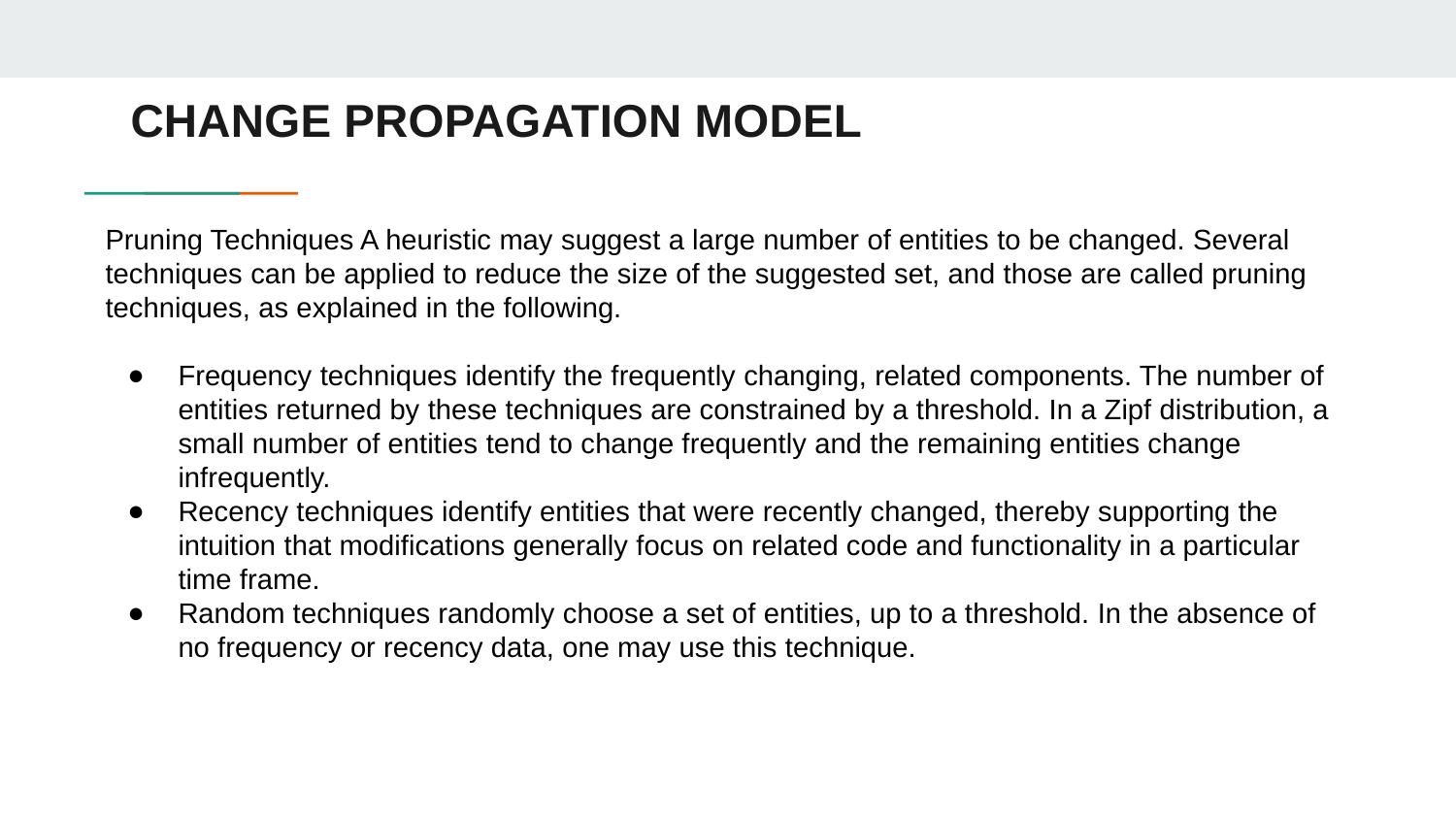

# CHANGE PROPAGATION MODEL
Pruning Techniques A heuristic may suggest a large number of entities to be changed. Several techniques can be applied to reduce the size of the suggested set, and those are called pruning techniques, as explained in the following.

Frequency techniques identify the frequently changing, related components. The number of entities returned by these techniques are constrained by a threshold. In a Zipf distribution, a small number of entities tend to change frequently and the remaining entities change infrequently.
Recency techniques identify entities that were recently changed, thereby supporting the intuition that modifications generally focus on related code and functionality in a particular time frame.
Random techniques randomly choose a set of entities, up to a threshold. In the absence of no frequency or recency data, one may use this technique.